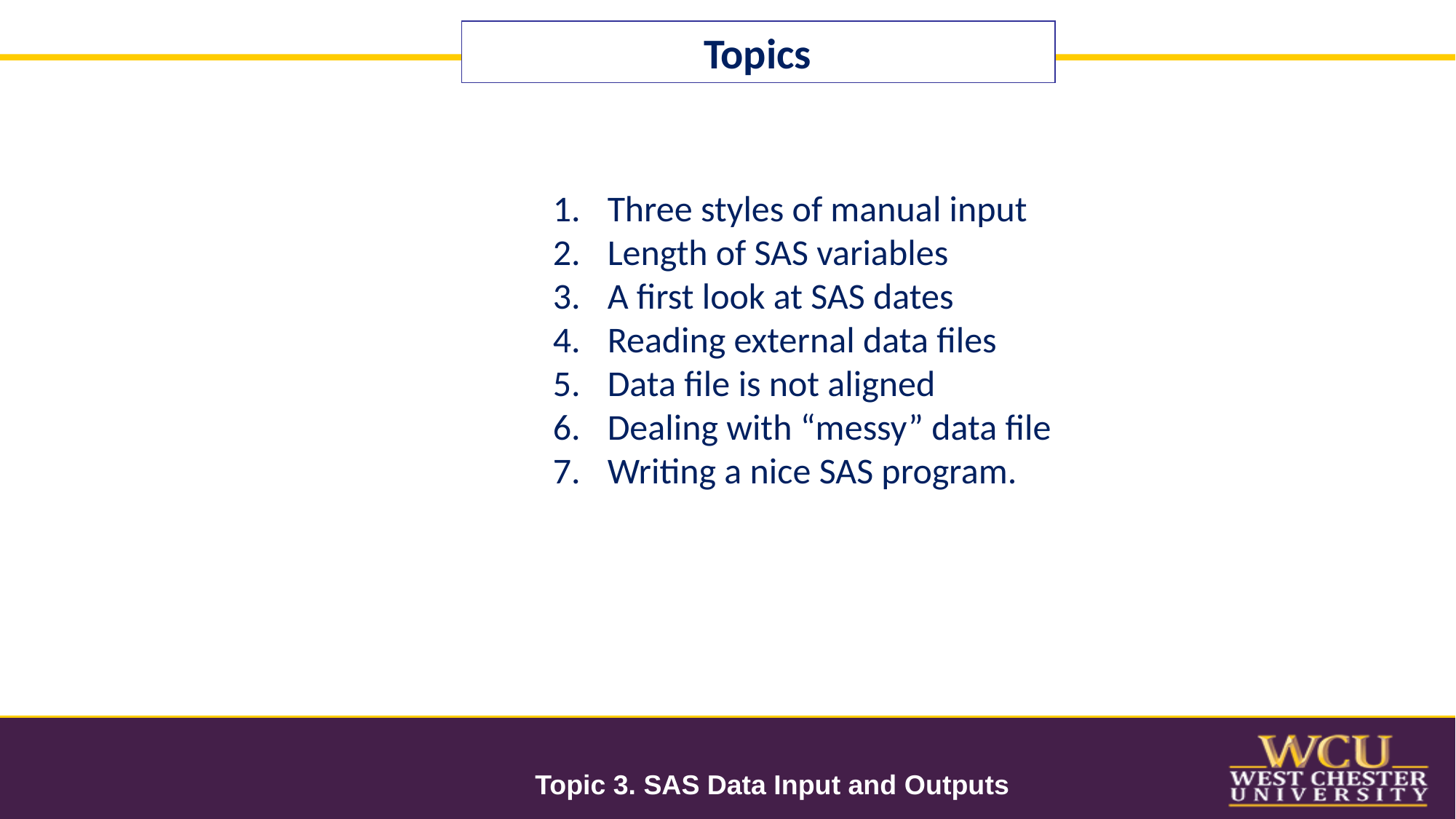

Topics
Three styles of manual input
Length of SAS variables
A first look at SAS dates
Reading external data files
Data file is not aligned
Dealing with “messy” data file
Writing a nice SAS program.